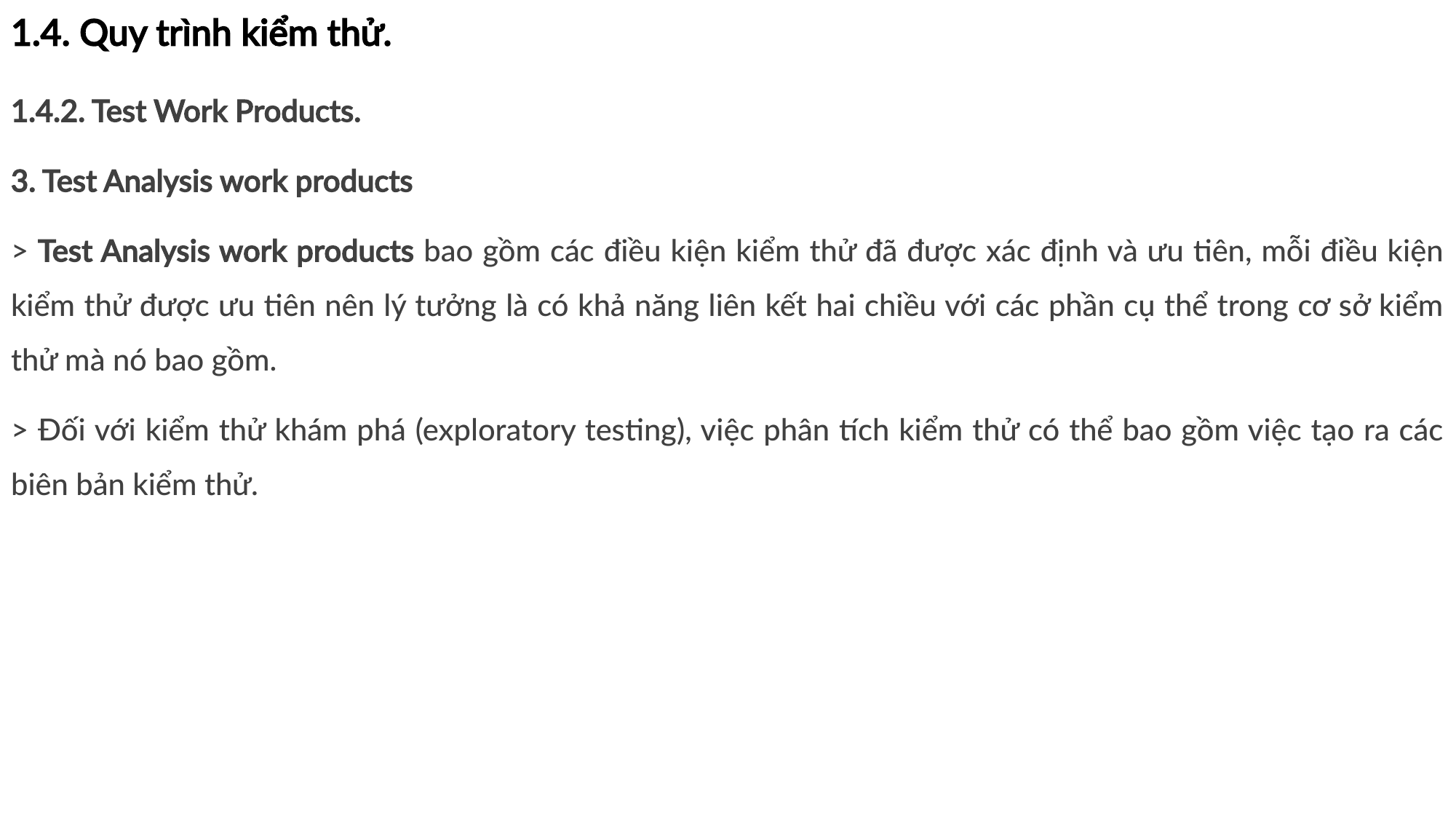

# 1.4. Quy trình kiểm thử.
1.4.2. Test Work Products.
3. Test Analysis work products
> Test Analysis work products bao gồm các điều kiện kiểm thử đã được xác định và ưu tiên, mỗi điều kiện kiểm thử được ưu tiên nên lý tưởng là có khả năng liên kết hai chiều với các phần cụ thể trong cơ sở kiểm thử mà nó bao gồm.
> Đối với kiểm thử khám phá (exploratory testing), việc phân tích kiểm thử có thể bao gồm việc tạo ra các biên bản kiểm thử.